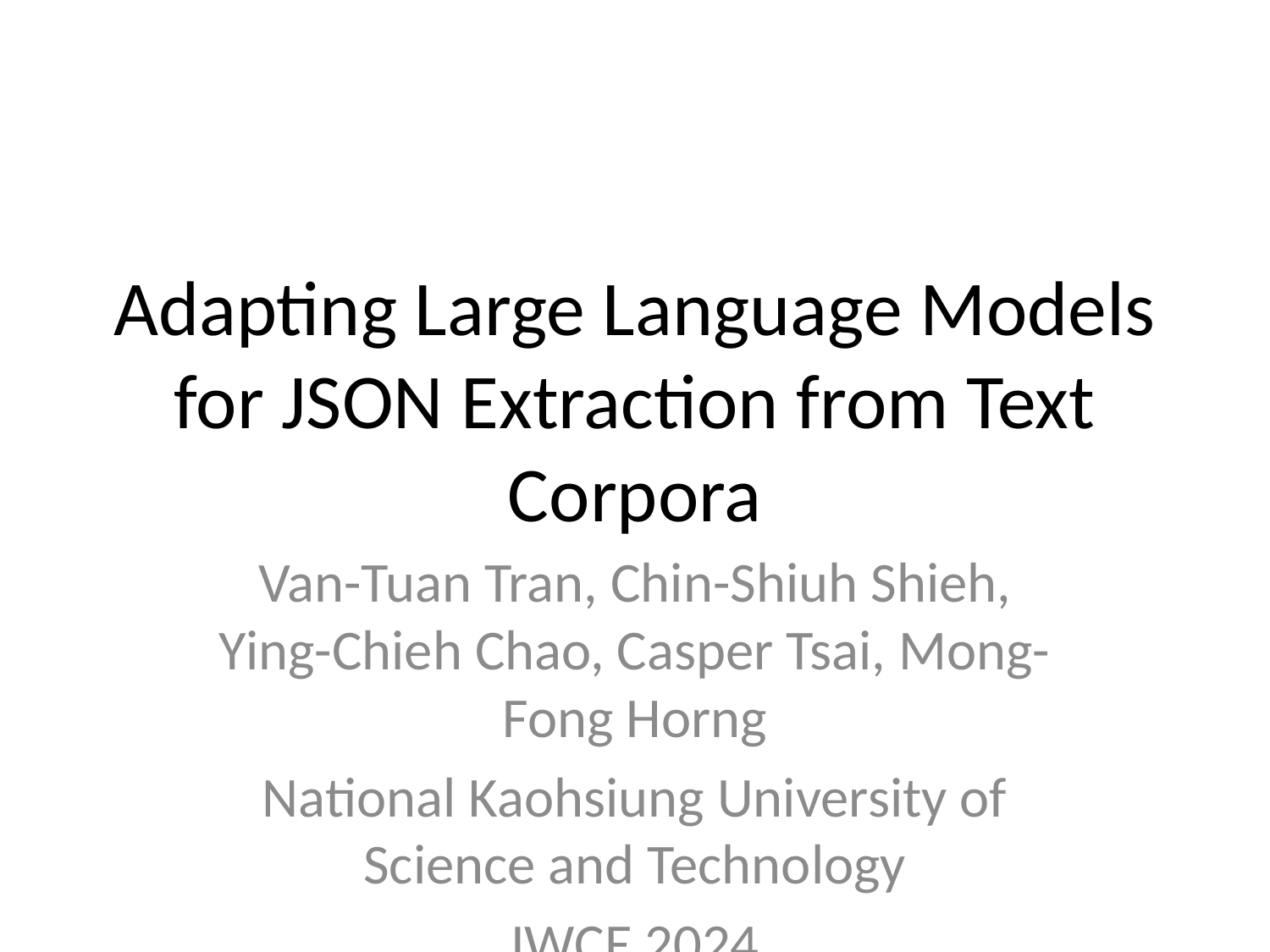

# Adapting Large Language Models for JSON Extraction from Text Corpora
Van-Tuan Tran, Chin-Shiuh Shieh, Ying-Chieh Chao, Casper Tsai, Mong-Fong Horng
National Kaohsiung University of Science and Technology
IWCE 2024